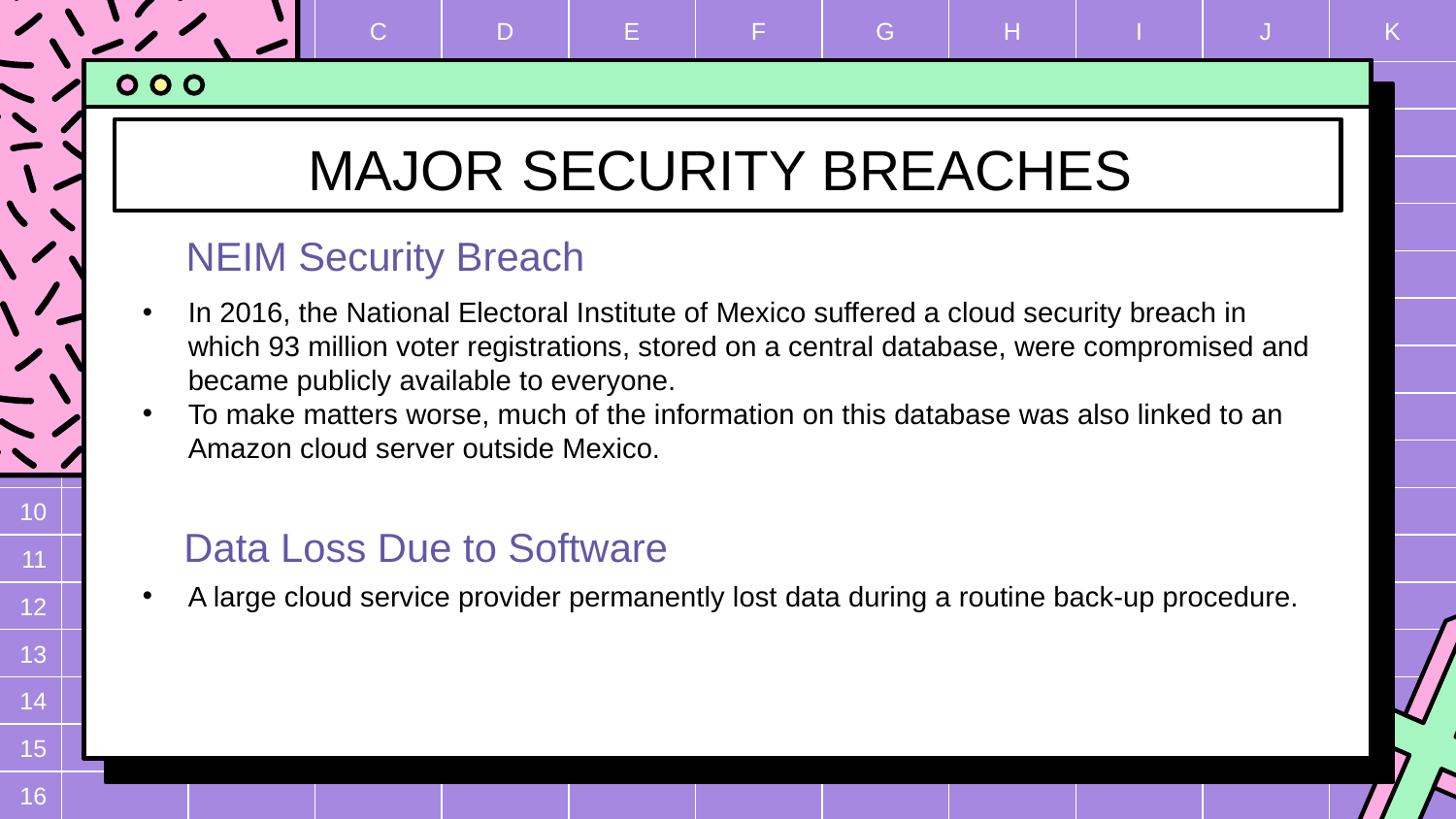

# MAJOR SECURITY BREACHES
NEIM Security Breach
In 2016, the National Electoral Institute of Mexico suffered a cloud security breach in which 93 million voter registrations, stored on a central database, were compromised and became publicly available to everyone.
To make matters worse, much of the information on this database was also linked to an Amazon cloud server outside Mexico.
Data Loss Due to Software
A large cloud service provider permanently lost data during a routine back-up procedure.